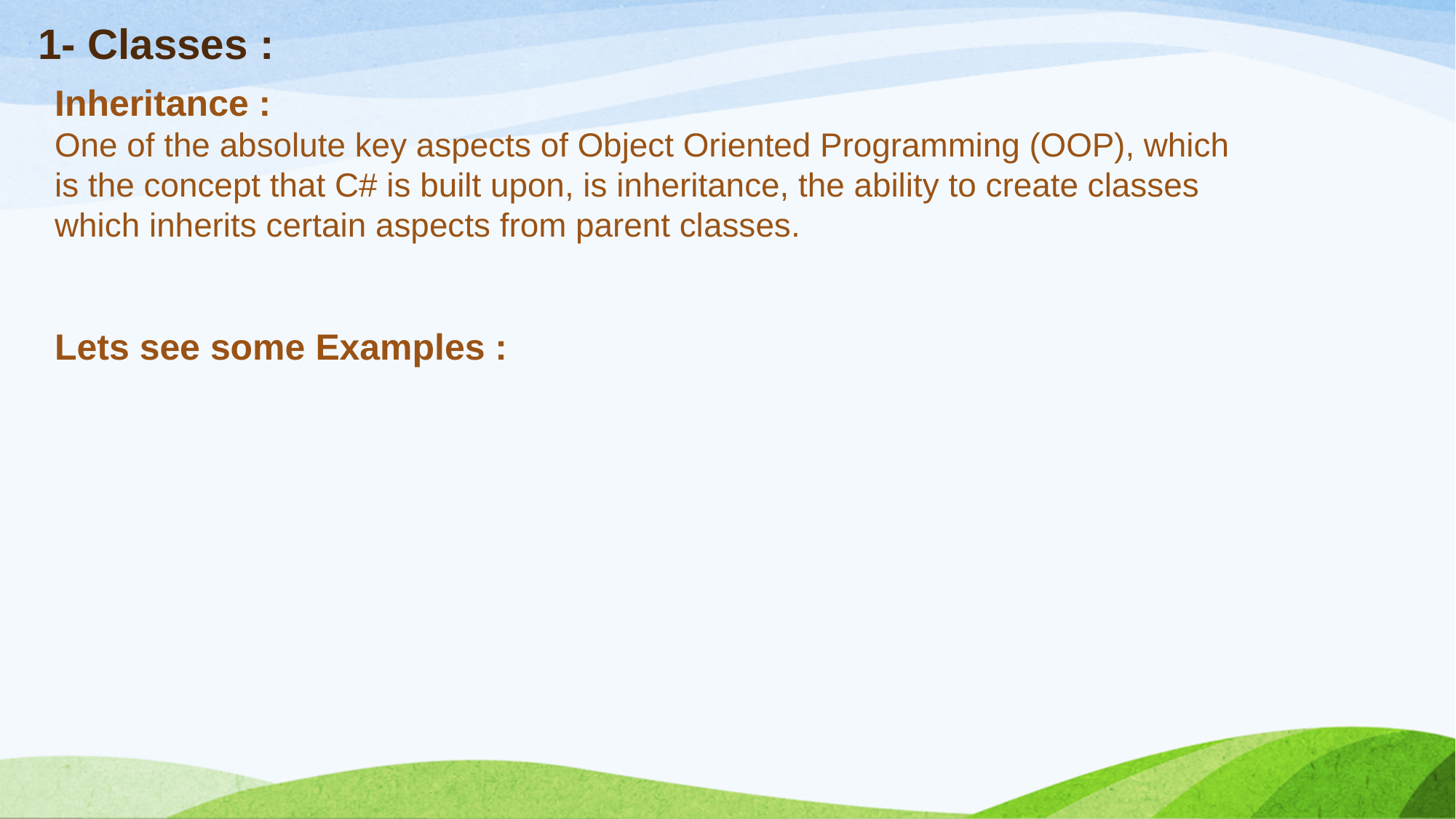

# 1- Classes :
Inheritance :
One of the absolute key aspects of Object Oriented Programming (OOP), which is the concept that C# is built upon, is inheritance, the ability to create classes which inherits certain aspects from parent classes.

Lets see some Examples :